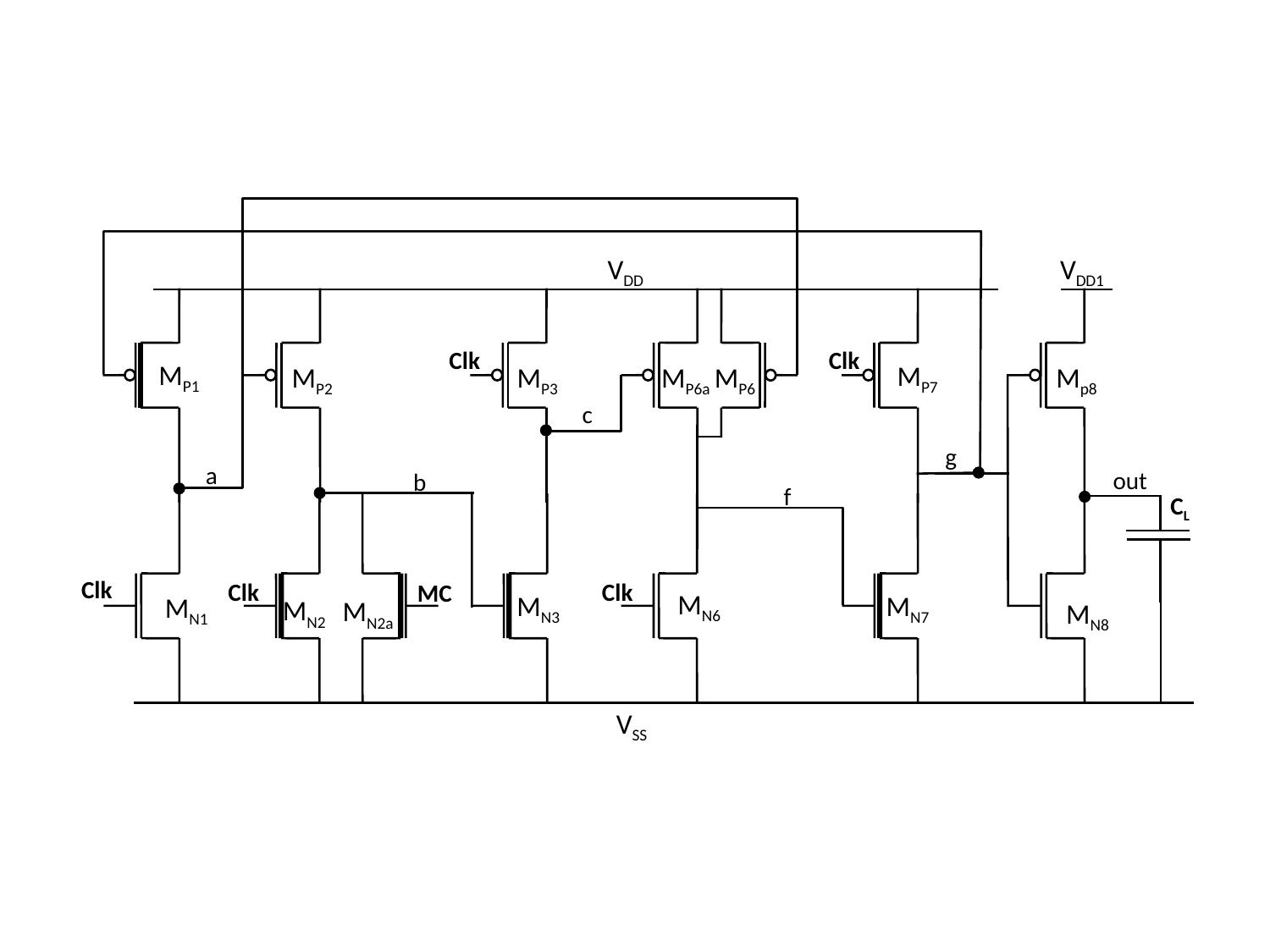

VDD
VDD1

Clk
Clk
MP1
MP7
MP2
MP3
MP6a
MP6
Mp8

c

g
a
out
b

f

CL

Clk
Clk
Clk
MC
MN6
MN3
MN7
MN1
MN2
MN2a
MN8
VSS